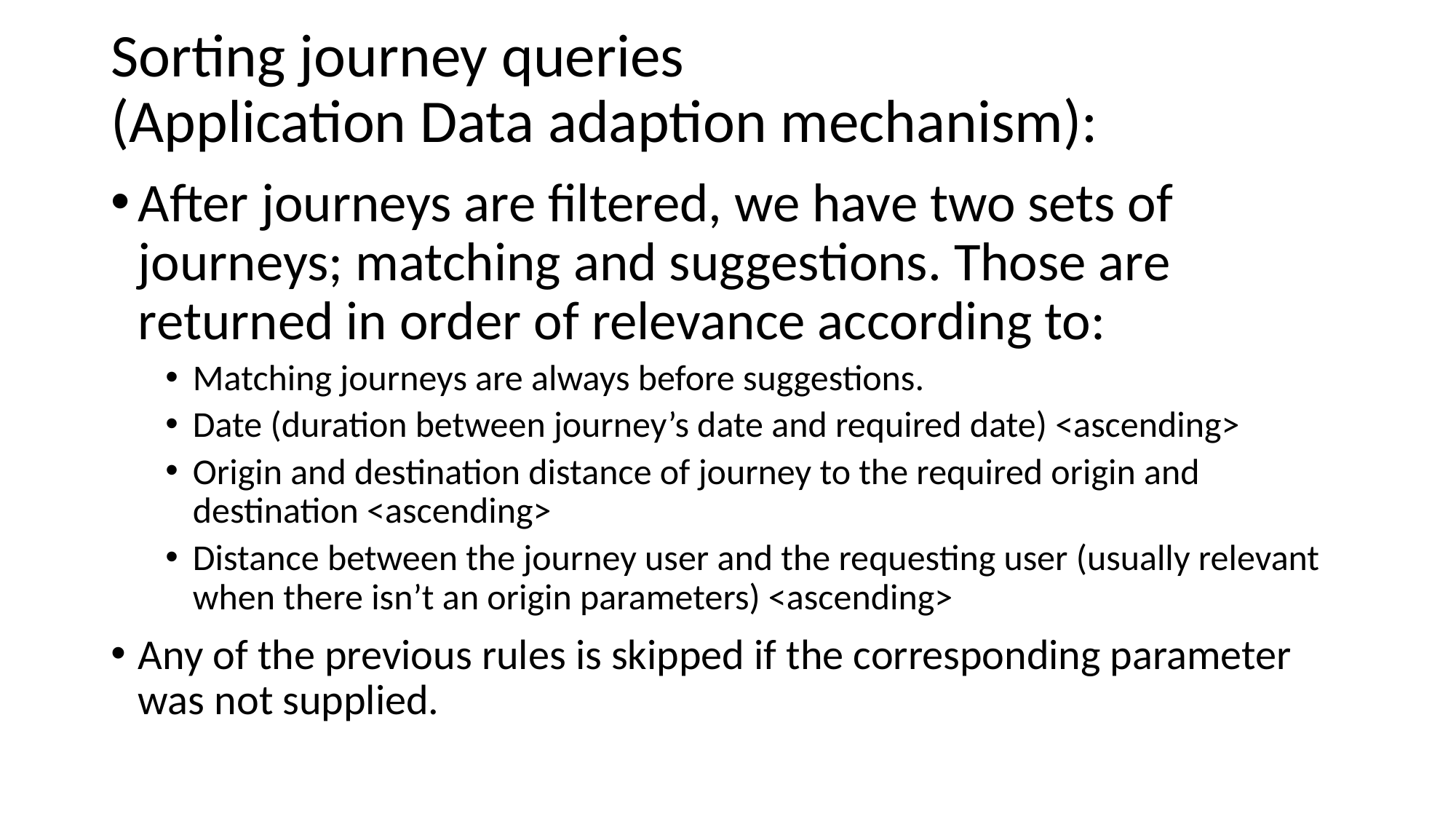

# Sorting journey queries (Application Data adaption mechanism):
After journeys are filtered, we have two sets of journeys; matching and suggestions. Those are returned in order of relevance according to:
Matching journeys are always before suggestions.
Date (duration between journey’s date and required date) <ascending>
Origin and destination distance of journey to the required origin and destination <ascending>
Distance between the journey user and the requesting user (usually relevant when there isn’t an origin parameters) <ascending>
Any of the previous rules is skipped if the corresponding parameter was not supplied.